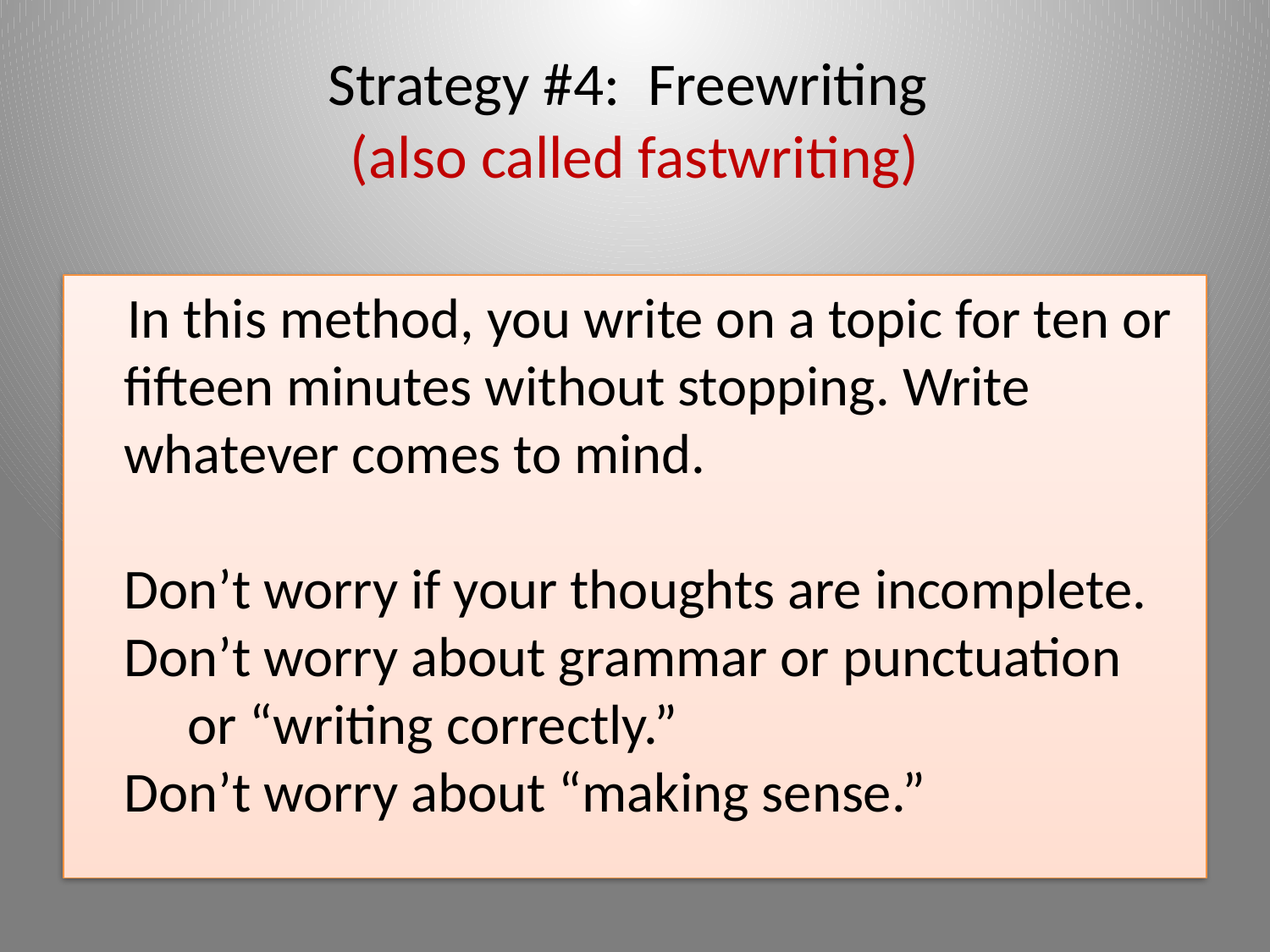

# Strategy #4:  Freewriting (also called fastwriting)
    In this method, you write on a topic for ten or fifteen minutes without stopping. Write whatever comes to mind.
Don’t worry if your thoughts are incomplete.  Don’t worry about grammar or punctuation
     or “writing correctly.”
Don’t worry about “making sense.”